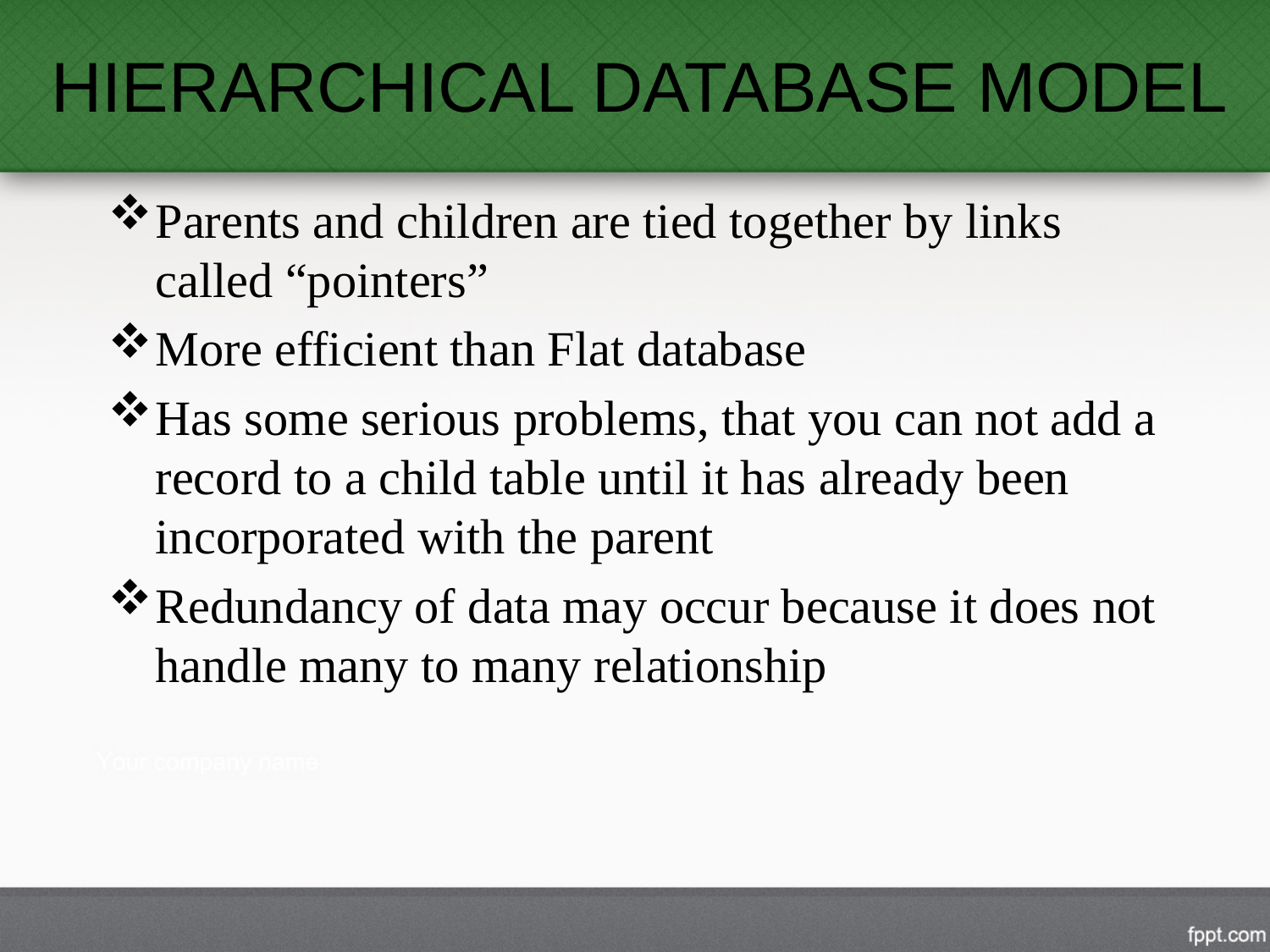

HIERARCHICAL DATABASE MODEL
Parents and children are tied together by links called “pointers”
More efficient than Flat database
Has some serious problems, that you can not add a record to a child table until it has already been incorporated with the parent
Redundancy of data may occur because it does not handle many to many relationship